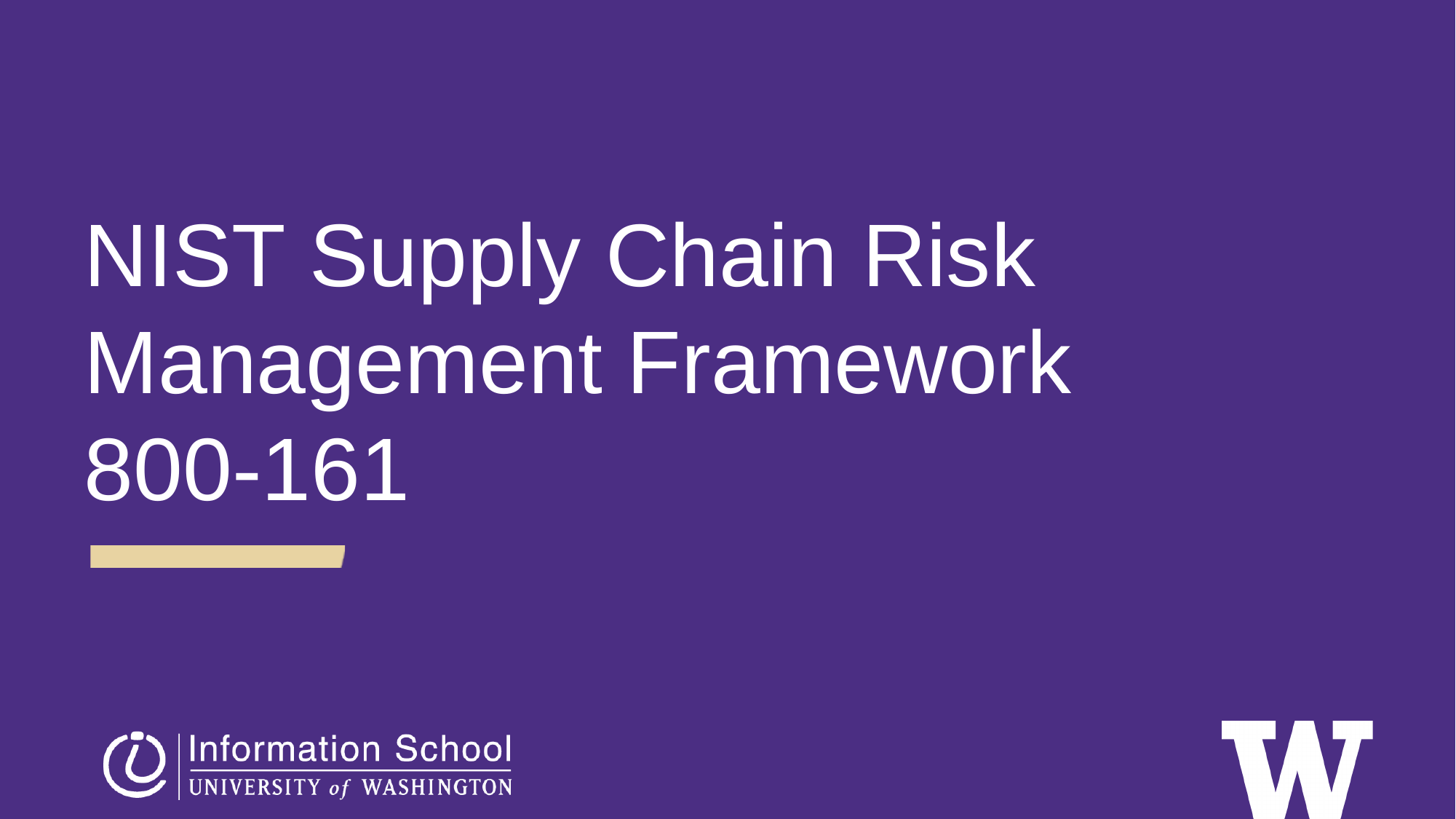

NIST Supply Chain Risk Management Framework 800-161